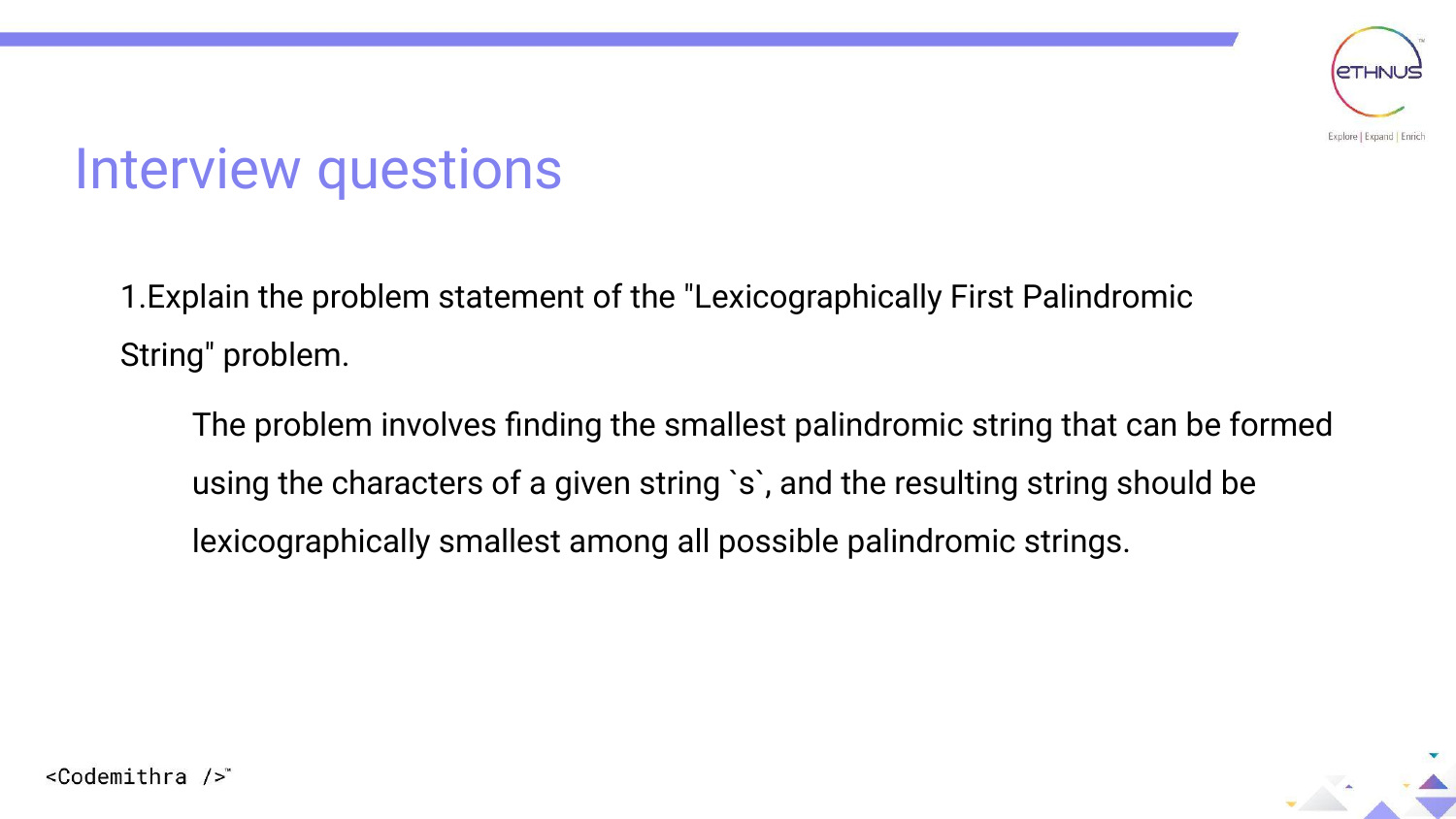

Interview questions

1.Explain the problem statement of the "Lexicographically First Palindromic String" problem.

The problem involves finding the smallest palindromic string that can be formed using the characters of a given string `s`, and the resulting string should be lexicographically smallest among all possible palindromic strings.